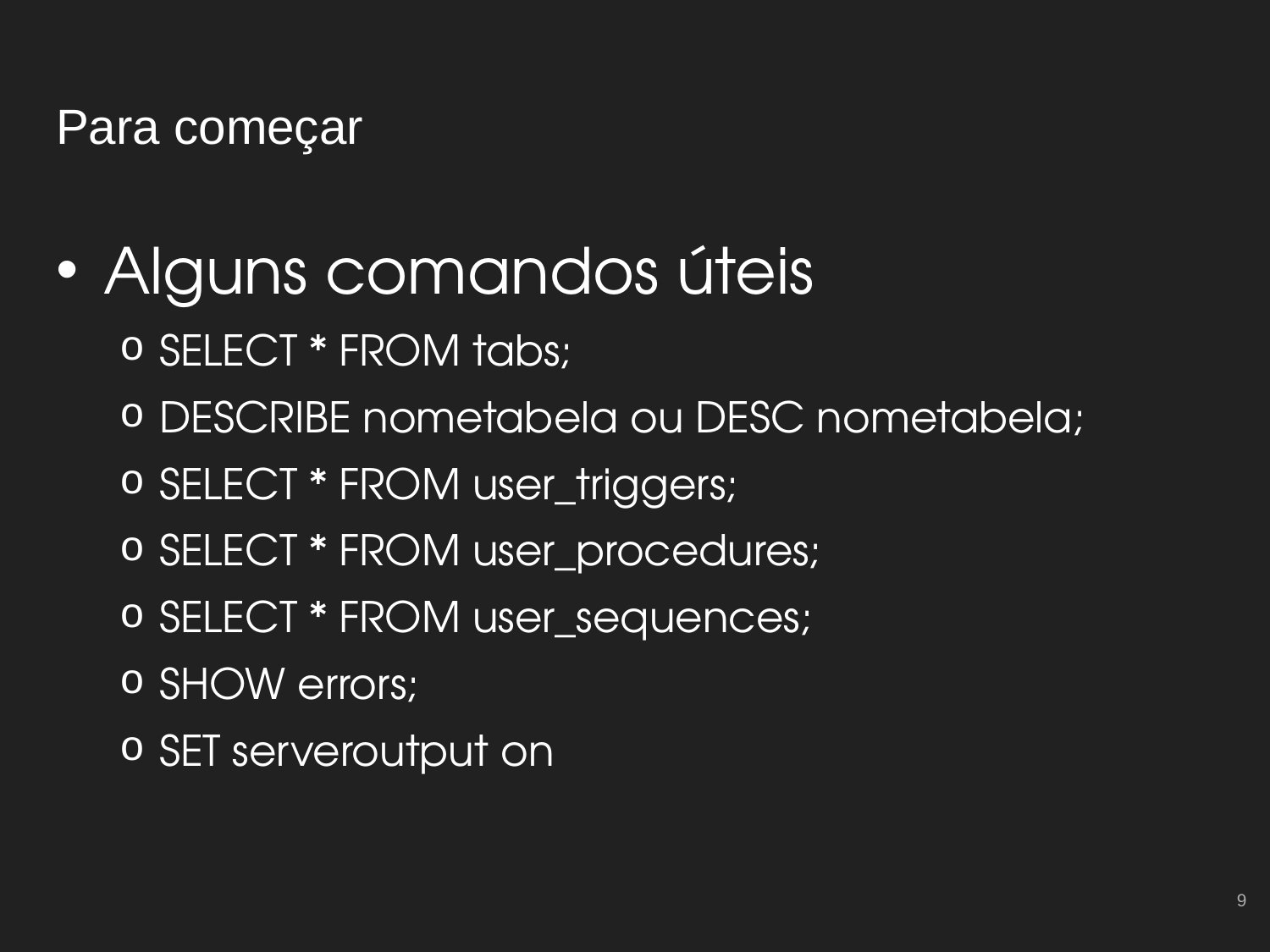

# Para começar
Alguns comandos úteis
SELECT * FROM tabs;
DESCRIBE nometabela ou DESC nometabela;
SELECT * FROM user_triggers;
SELECT * FROM user_procedures;
SELECT * FROM user_sequences;
SHOW errors;
SET serveroutput on

9